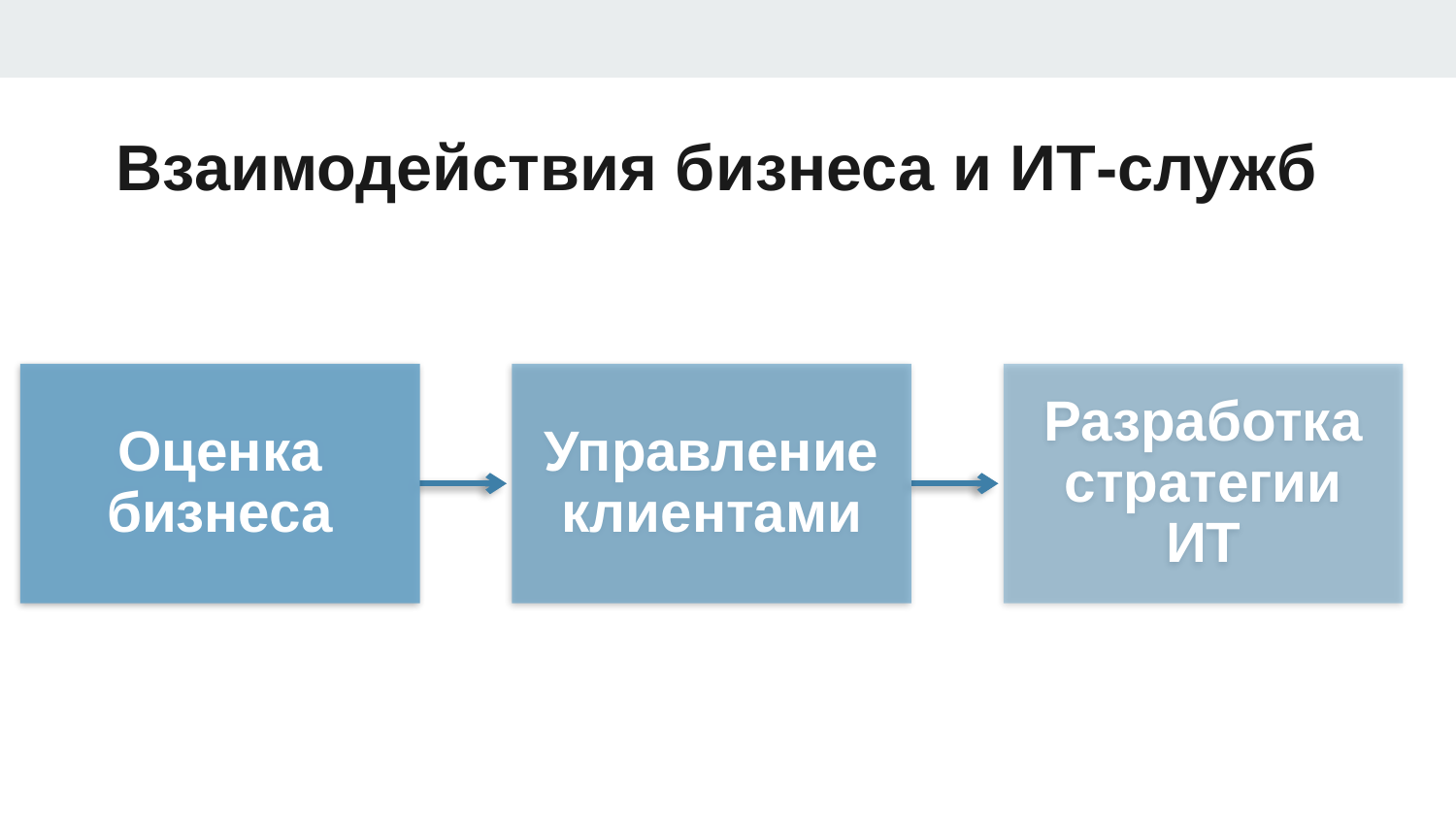

# Взаимодействия бизнеса и ИТ-служб

Оценка бизнеса

Управление клиентами
Разработка стратегии ИТ